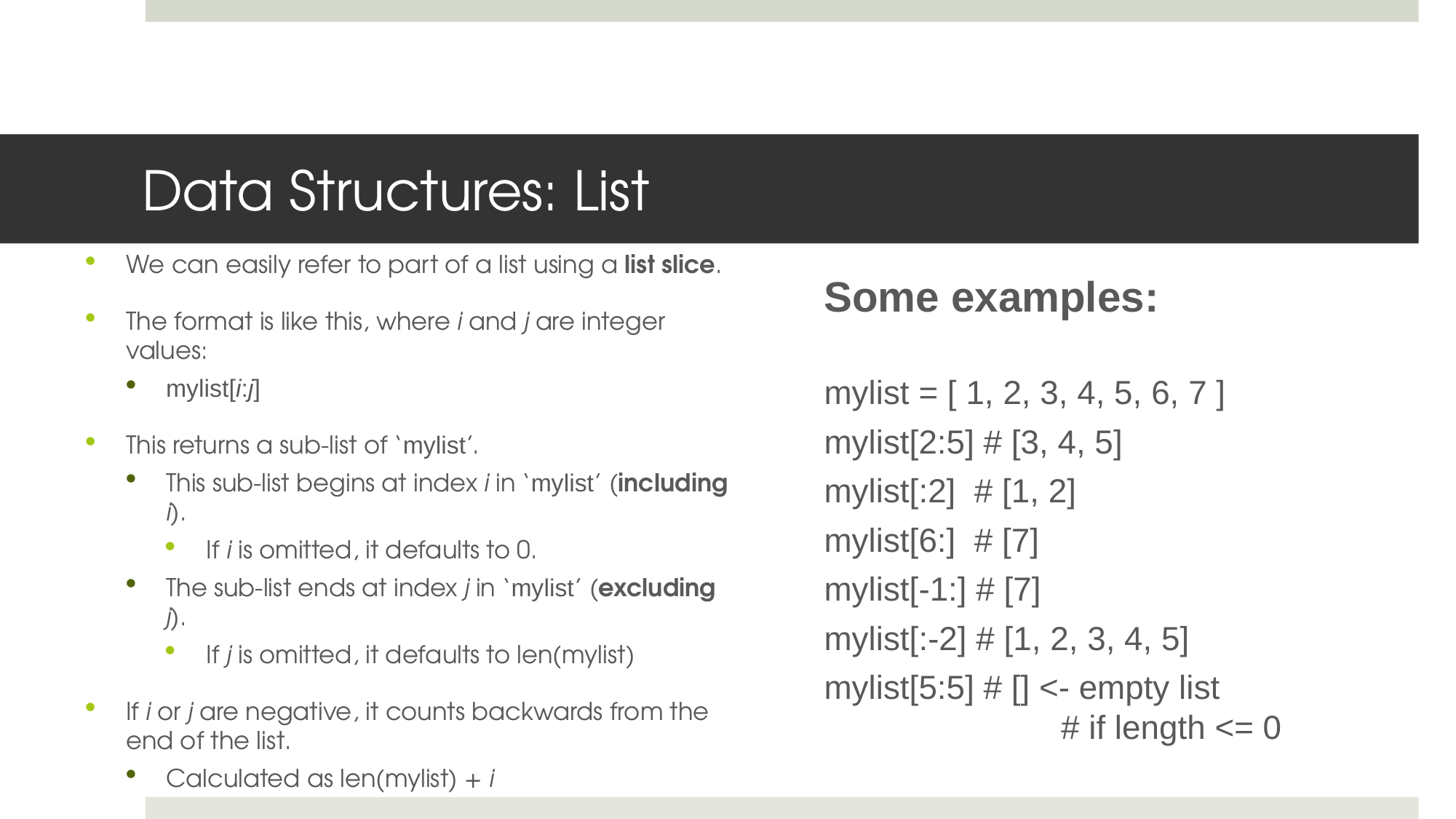

# Data Structures: List
We can easily refer to part of a list using a list slice.
The format is like this, where i and j are integer values:
mylist[i:j]
This returns a sub-list of ‘mylist’.
This sub-list begins at index i in ‘mylist’ (including i).
If i is omitted, it defaults to 0.
The sub-list ends at index j in ‘mylist’ (excluding j).
If j is omitted, it defaults to len(mylist)
If i or j are negative, it counts backwards from the end of the list.
Calculated as len(mylist) + i

Some examples:

mylist = [ 1, 2, 3, 4, 5, 6, 7 ]
mylist[2:5] # [3, 4, 5]
mylist[:2]  # [1, 2]
mylist[6:]  # [7]
mylist[-1:] # [7]
mylist[:-2] # [1, 2, 3, 4, 5]
mylist[5:5] # [] <- empty list
		  # if length <= 0